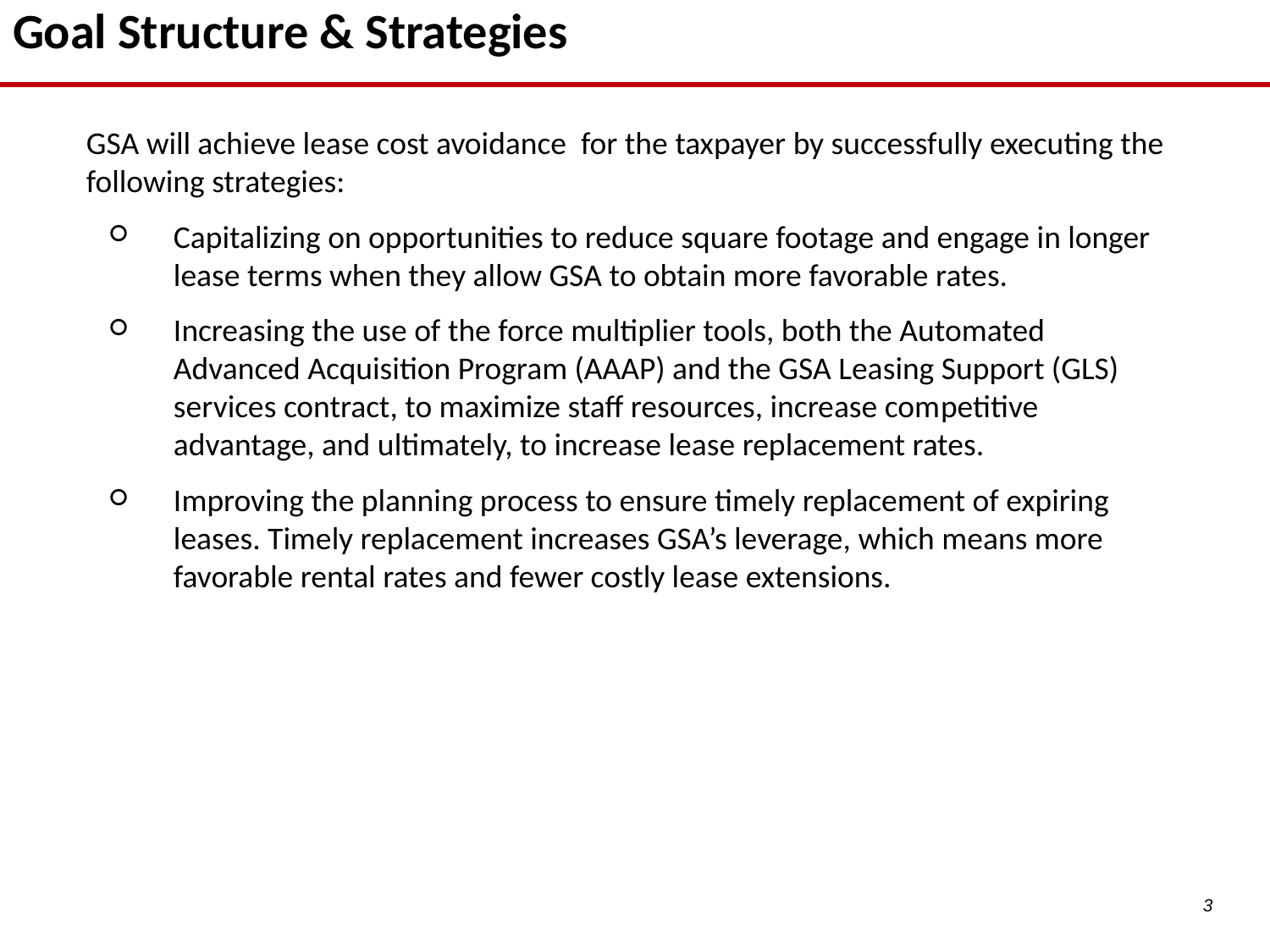

Goal Structure & Strategies

GSA will achieve lease cost avoidance  for the taxpayer by successfully executing the following strategies:
Capitalizing on opportunities to reduce square footage and engage in longer lease terms when they allow GSA to obtain more favorable rates.
Increasing the use of the force multiplier tools, both the Automated Advanced Acquisition Program (AAAP) and the GSA Leasing Support (GLS) services contract, to maximize staff resources, increase competitive advantage, and ultimately, to increase lease replacement rates.
Improving the planning process to ensure timely replacement of expiring leases. Timely replacement increases GSA’s leverage, which means more favorable rental rates and fewer costly lease extensions.

3